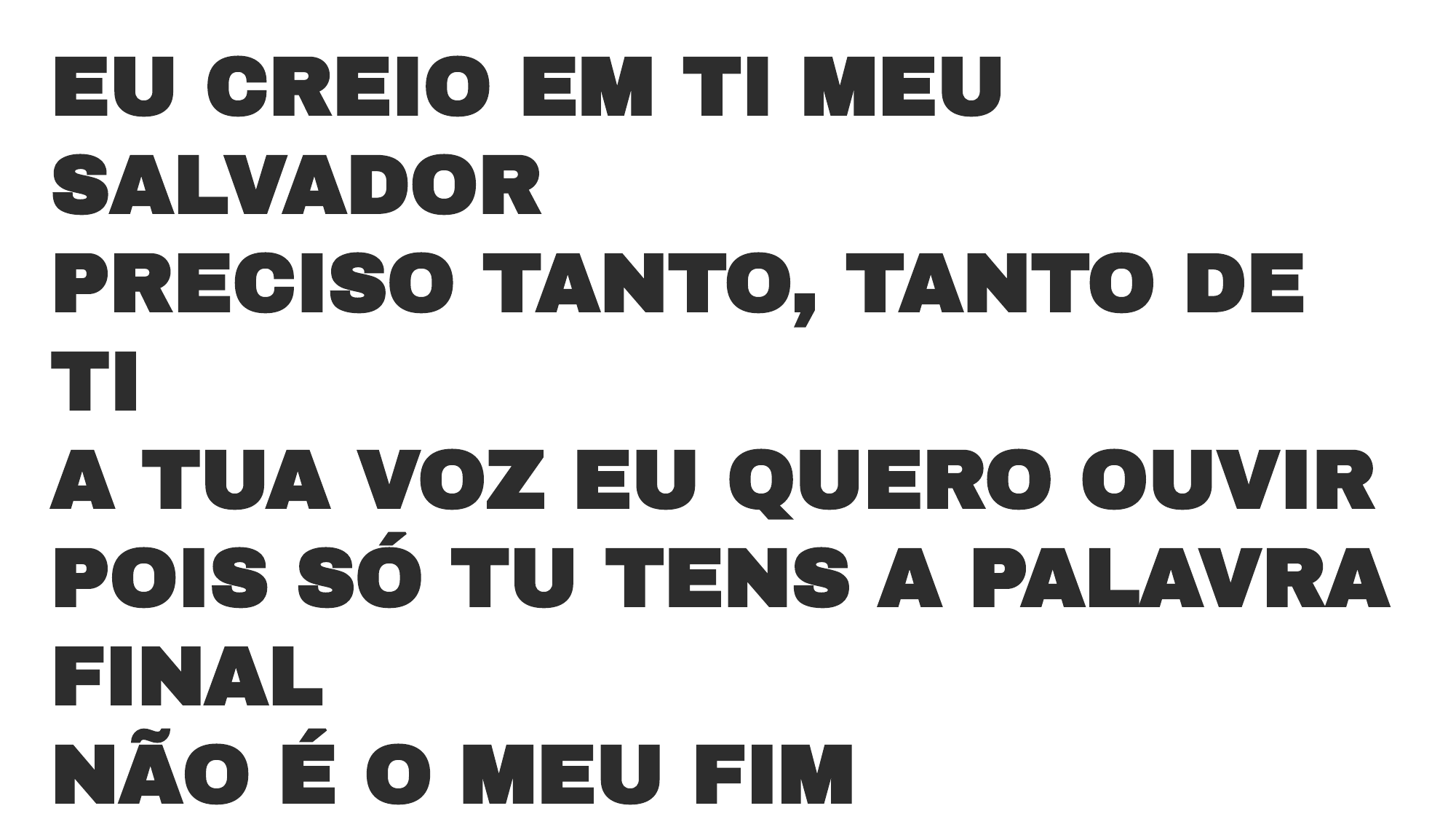

EU CREIO EM TI MEU SALVADOR
PRECISO TANTO, TANTO DE TI
A TUA VOZ EU QUERO OUVIR
POIS SÓ TU TENS A PALAVRA FINAL
NÃO É O MEU FIM